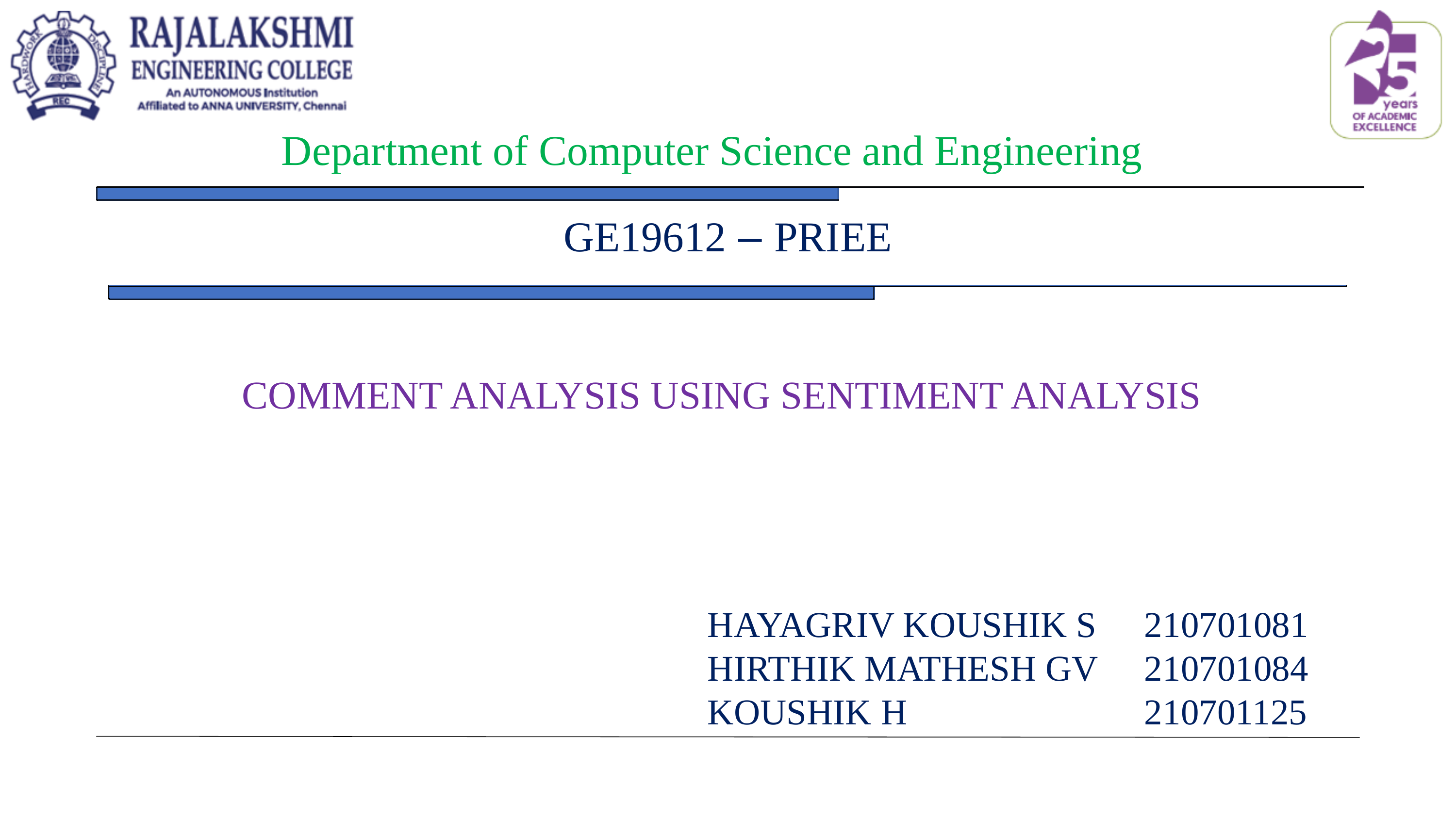

Department of Computer Science and Engineering

GE19612 – PRIEE

COMMENT ANALYSIS USING SENTIMENT ANALYSIS
HAYAGRIV KOUSHIK S 	210701081
HIRTHIK MATHESH GV 	210701084
KOUSHIK H   	     		210701125